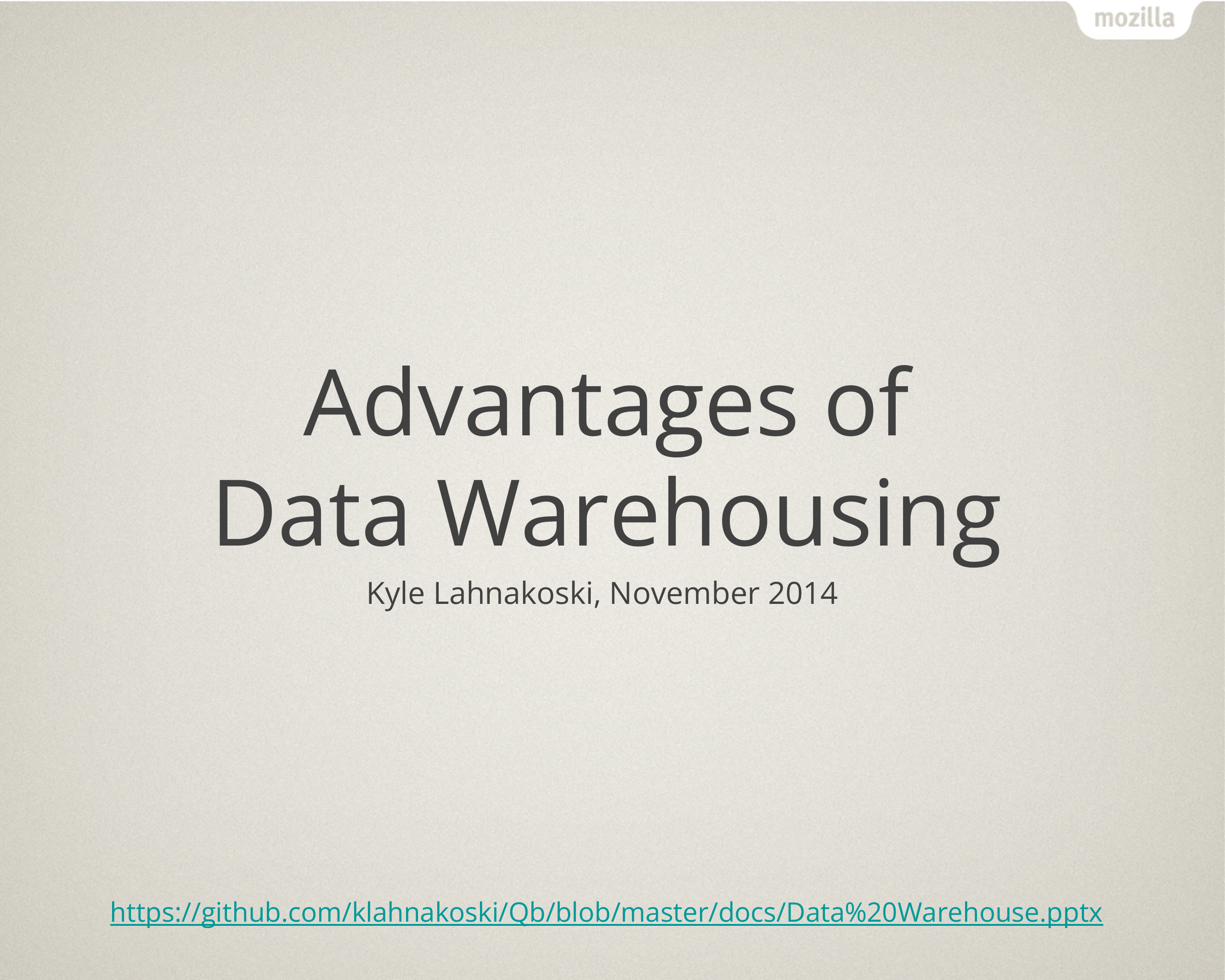

Advantages of
Data Warehousing
Kyle Lahnakoski, November 2014
https://github.com/klahnakoski/Qb/blob/master/docs/Data%20Warehouse.pptx